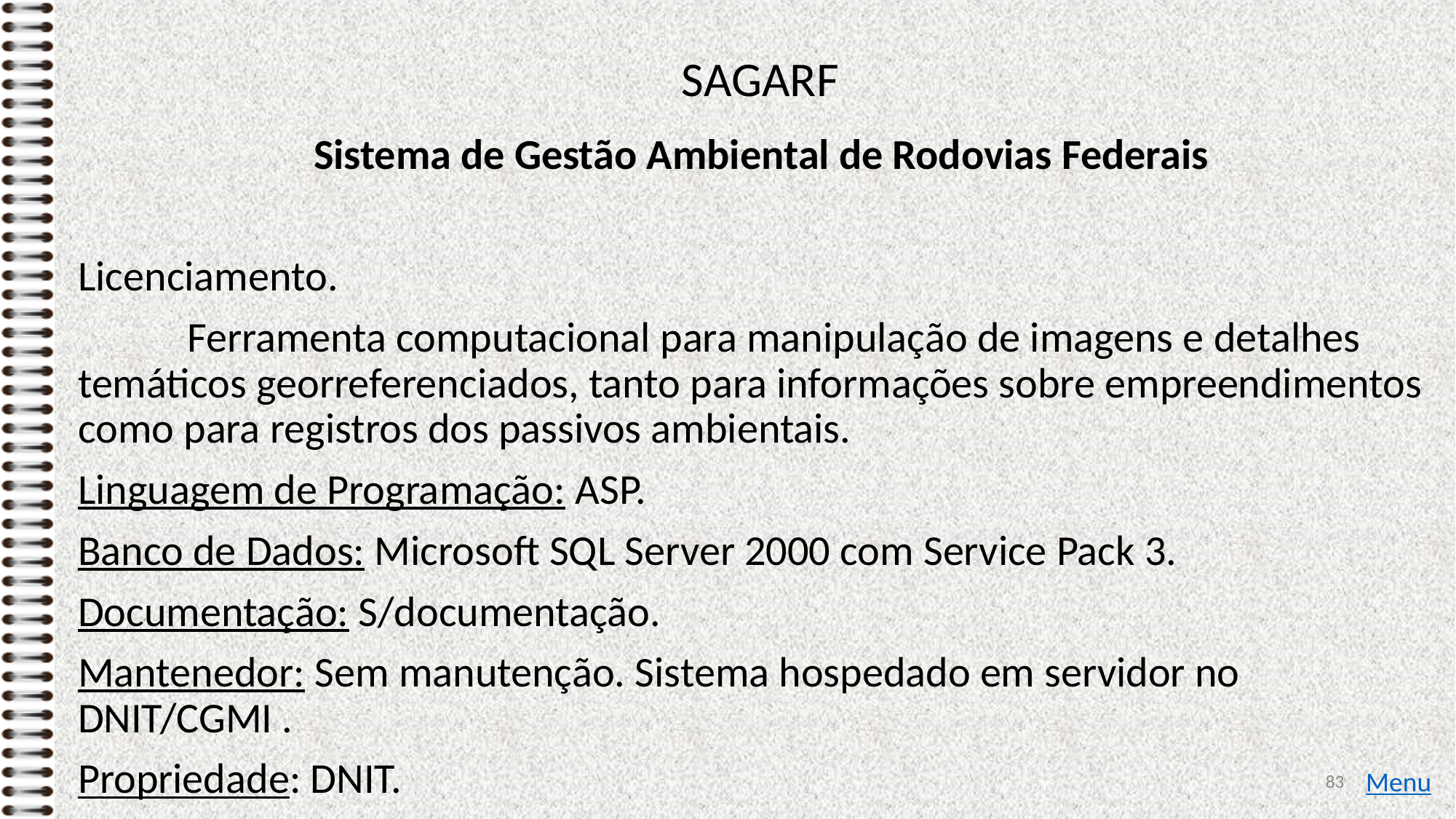

# SAGARF
Sistema de Gestão Ambiental de Rodovias Federais

Licenciamento.
	Ferramenta computacional para manipulação de imagens e detalhes temáticos georreferenciados, tanto para informações sobre empreendimentos como para registros dos passivos ambientais.
Linguagem de Programação: ASP.
Banco de Dados: Microsoft SQL Server 2000 com Service Pack 3.
Documentação: S/documentação.
Mantenedor: Sem manutenção. Sistema hospedado em servidor no DNIT/CGMI .
Propriedade: DNIT.

83
Menu